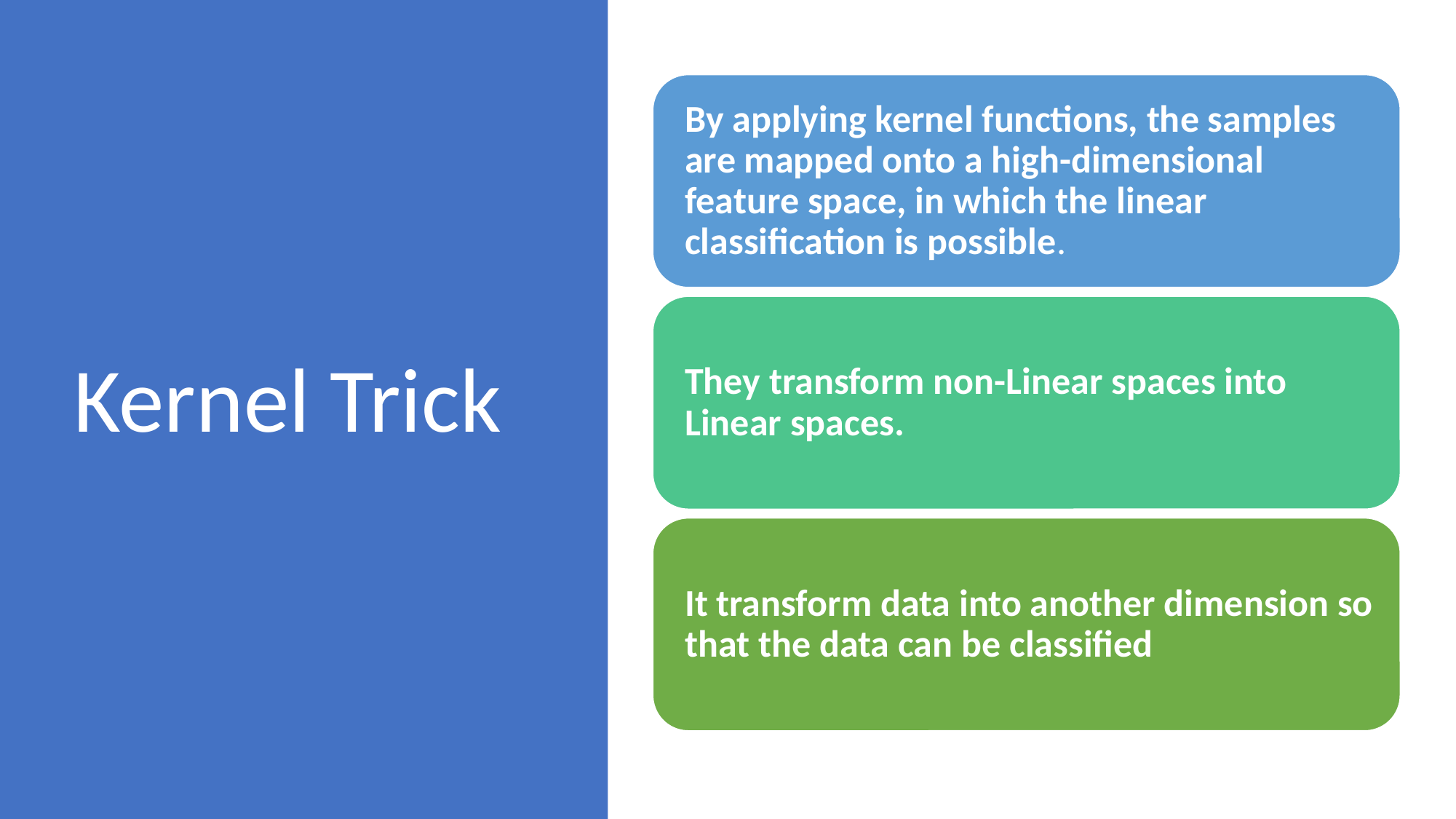

Kernel Trick
By applying kernel functions, the samples are mapped onto a high-dimensional feature space, in which the linear classification is possible.
They transform non-Linear spaces into Linear spaces.
It transform data into another dimension so that the data can be classified